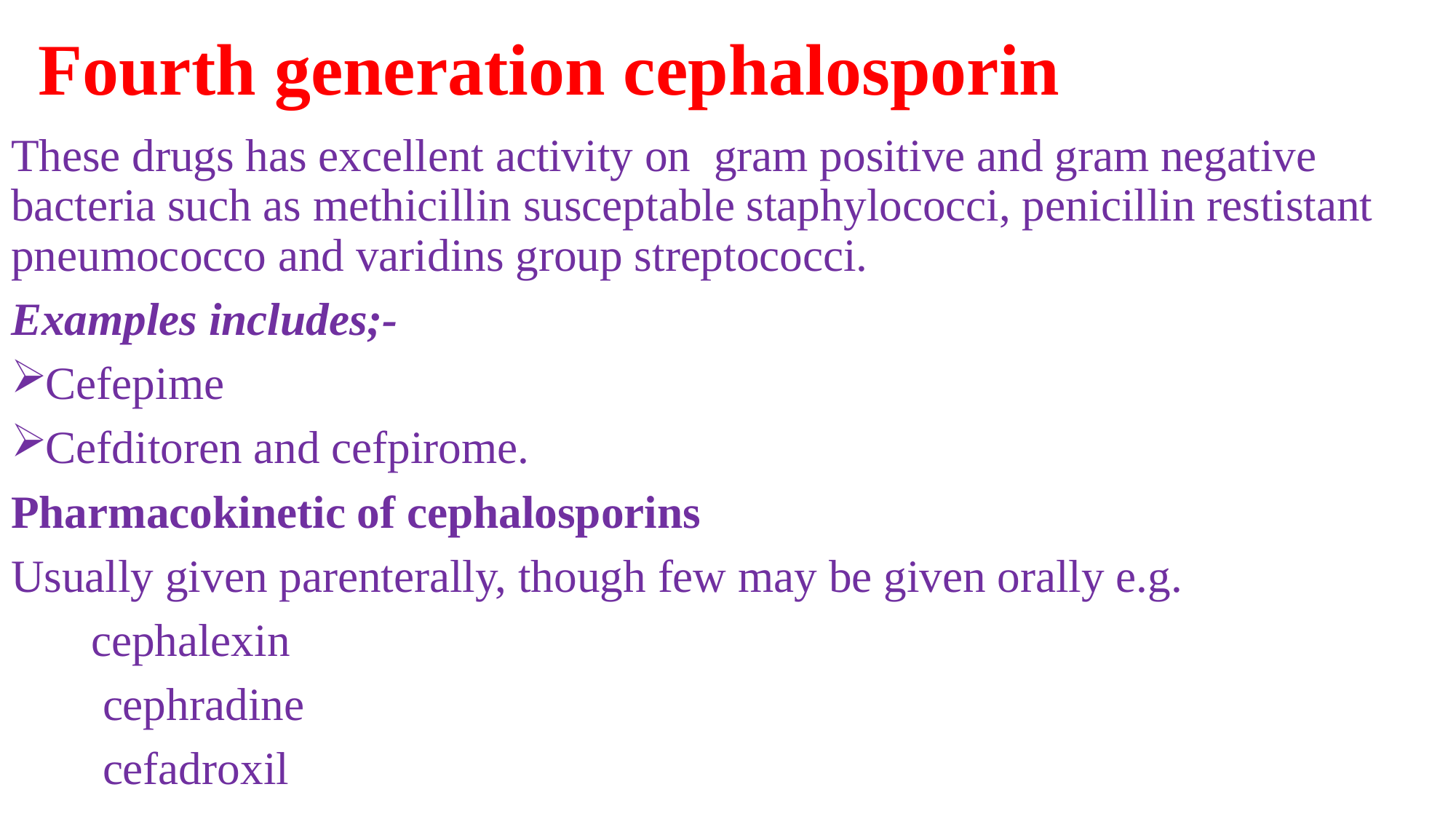

# Fourth generation cephalosporin
These drugs has excellent activity on  gram positive and gram negative bacteria such as methicillin susceptable staphylococci, penicillin restistant pneumococco and varidins group streptococci.
Examples includes;-
Cefepime
Cefditoren and cefpirome.
Pharmacokinetic of cephalosporins
Usually given parenterally, though few may be given orally e.g.
       cephalexin
        cephradine
        cefadroxil